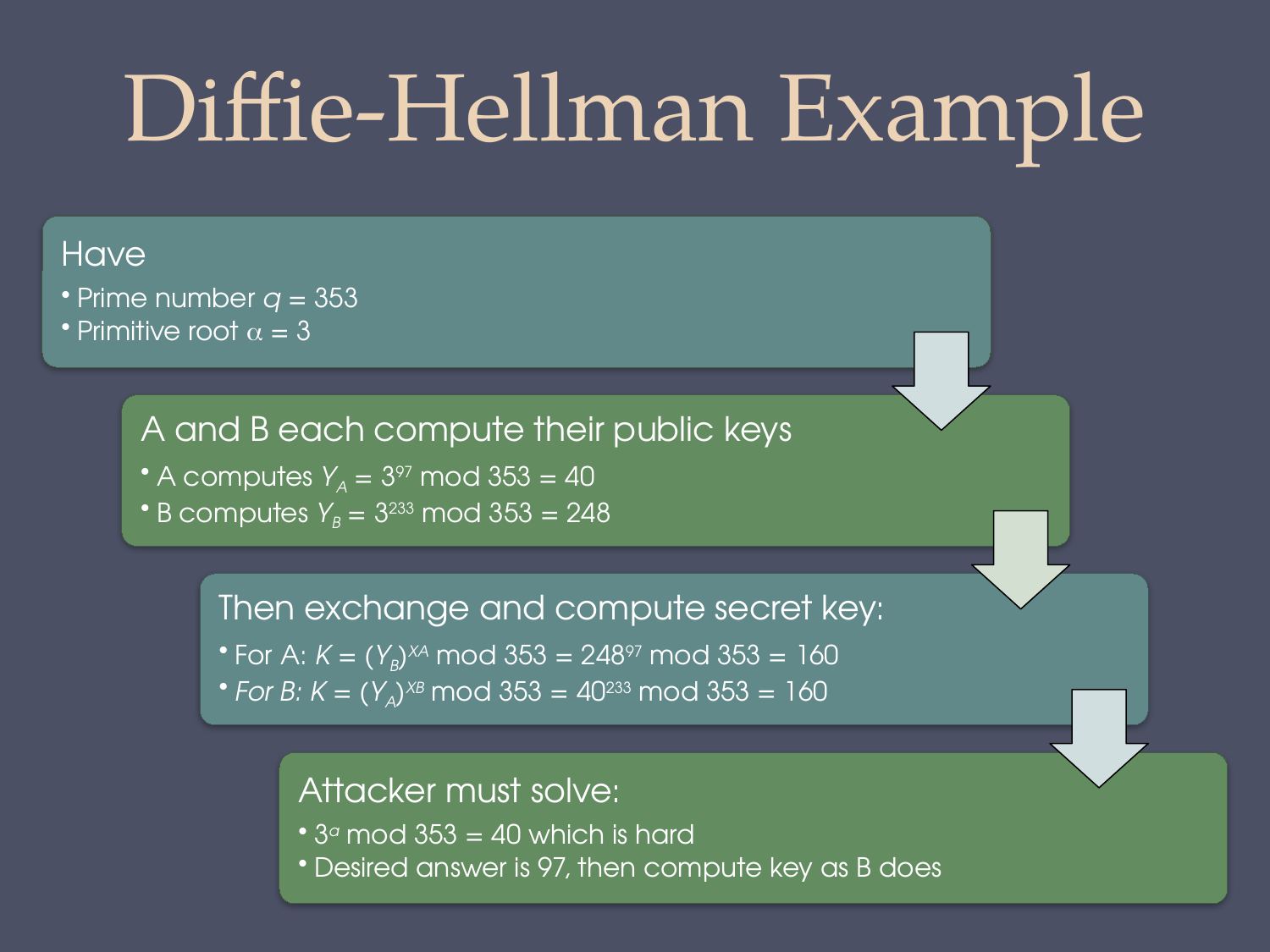

Diffie-Hellman Example
Have
Prime number q = 353
Primitive root α = 3
A and B each compute their public keys
A computes YA = 397 mod 353 = 40
B computes YB = 3233 mod 353 = 248
Then exchange and compute secret key:
For A: K = (YB)XA mod 353 = 24897 mod 353 = 160
For B: K = (YA)XB mod 353 = 40233 mod 353 = 160
Attacker must solve:
3a mod 353 = 40 which is hard
Desired answer is 97, then compute key as B does